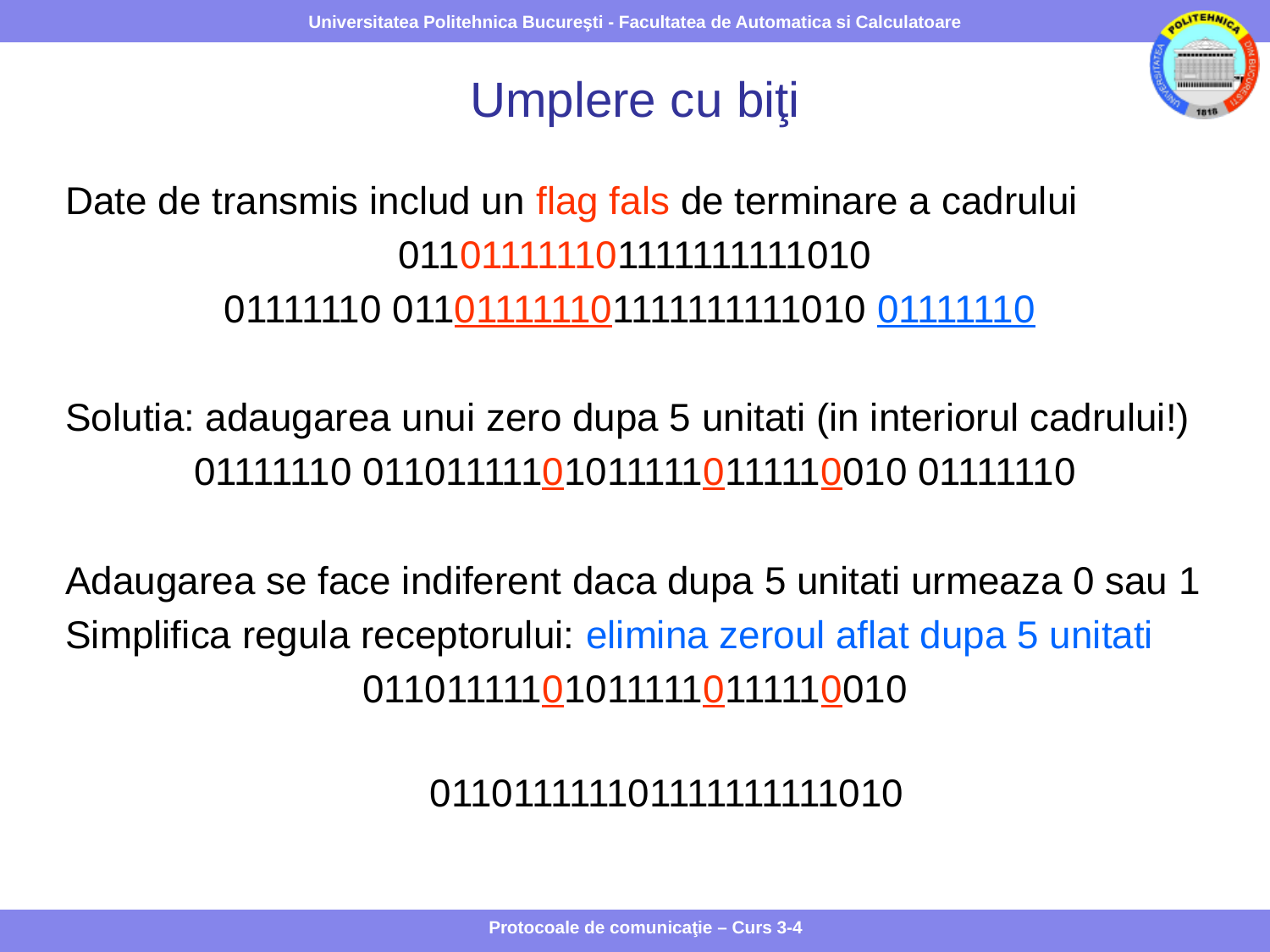

# Umplere cu biţi
Date de transmis includ un flag fals de terminare a cadrului
011011111101111111111010
01111110 011011111101111111111010 01111110

Solutia: adaugarea unui zero dupa 5 unitati (in interiorul cadrului!)
01111110 011011111010111110111110010 01111110

Adaugarea se face indiferent daca dupa 5 unitati urmeaza 0 sau 1
Simplifica regula receptorului: elimina zeroul aflat dupa 5 unitati
011011111010111110111110010

011011111101111111111010
Protocoale de comunicaţie – Curs 3-4